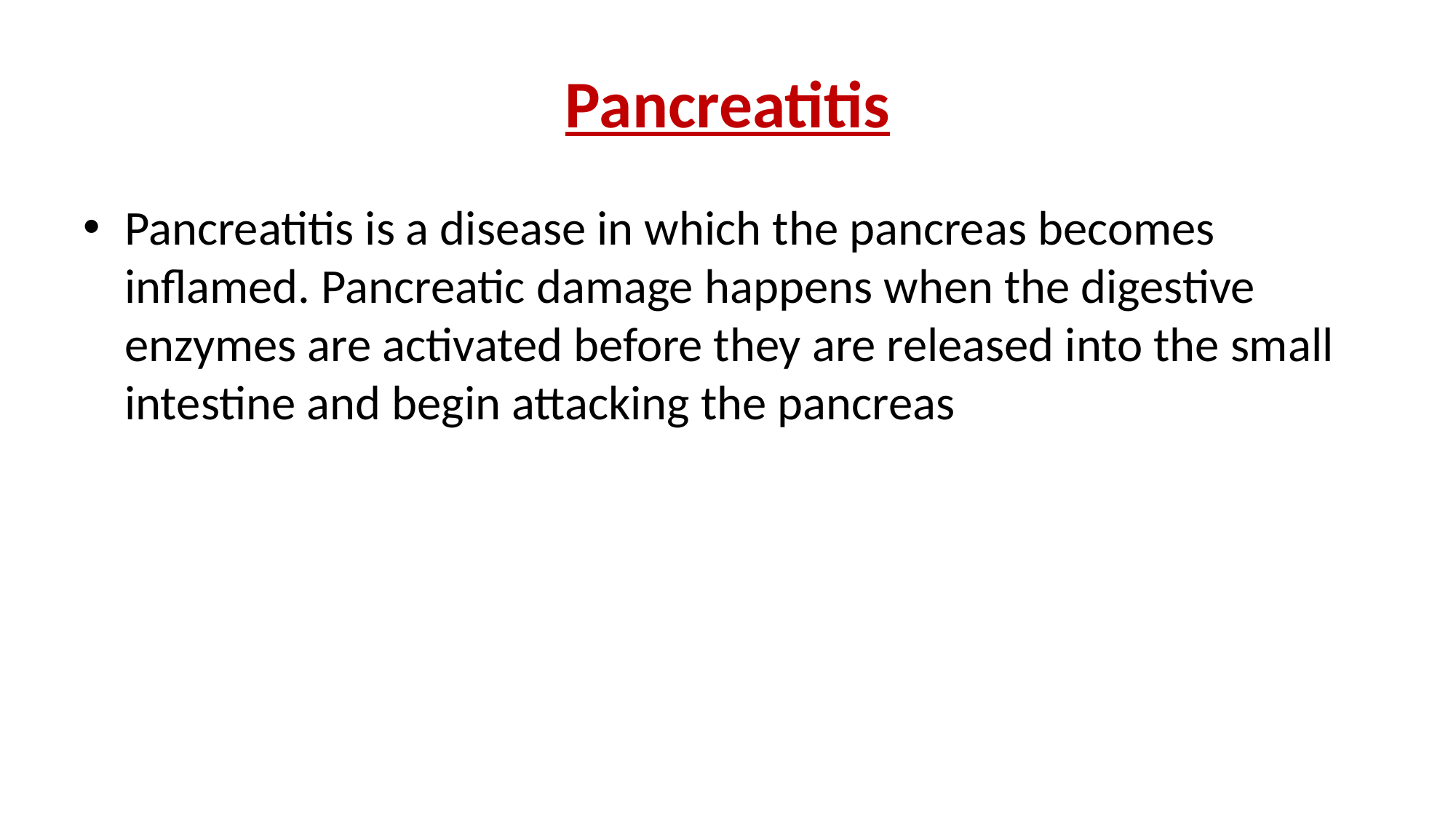

# Pancreatitis
Pancreatitis is a disease in which the pancreas becomes inflamed. Pancreatic damage happens when the digestive enzymes are activated before they are released into the small intestine and begin attacking the pancreas